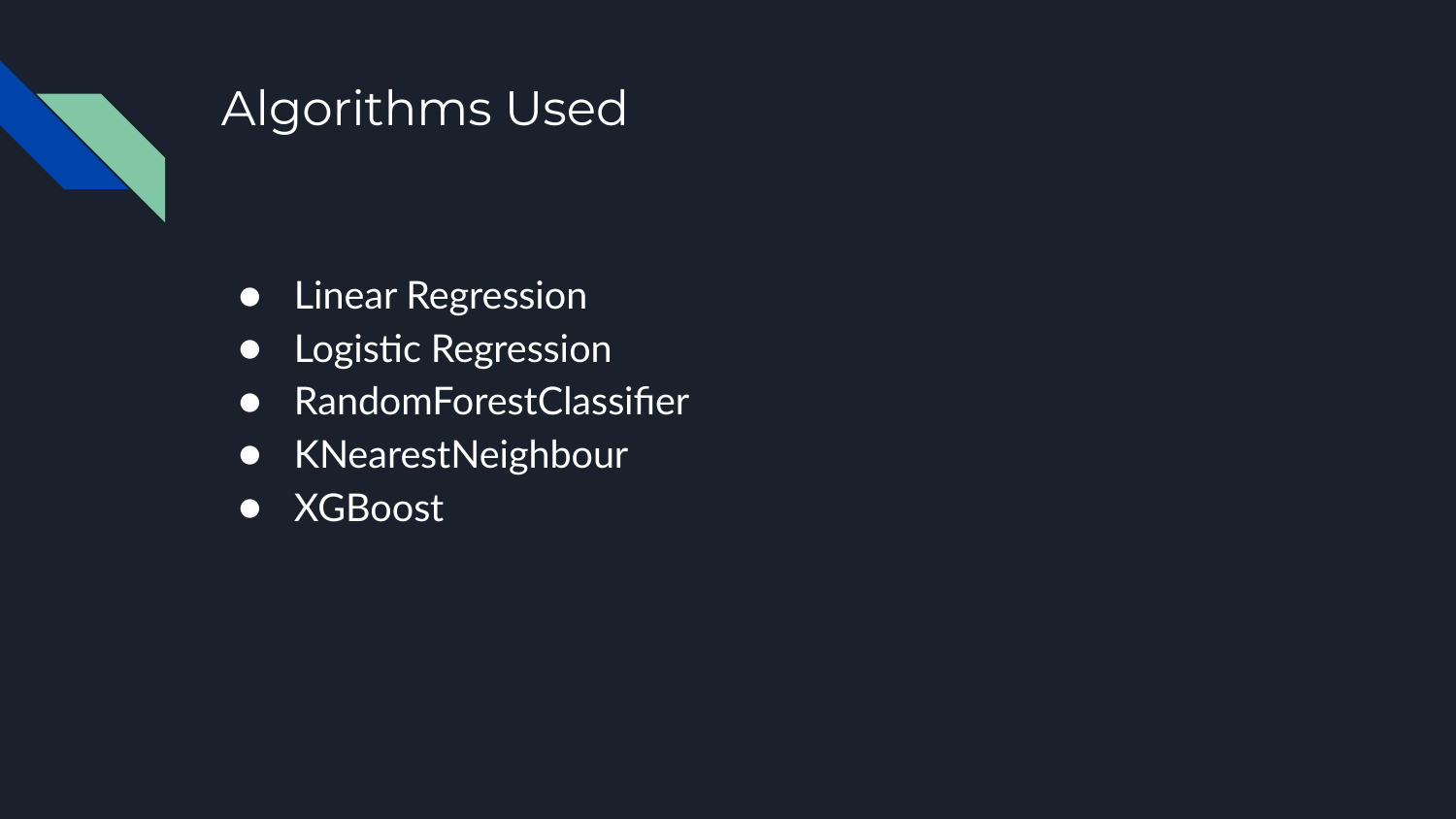

# Algorithms Used
Linear Regression
Logistic Regression
RandomForestClassifier
KNearestNeighbour
XGBoost